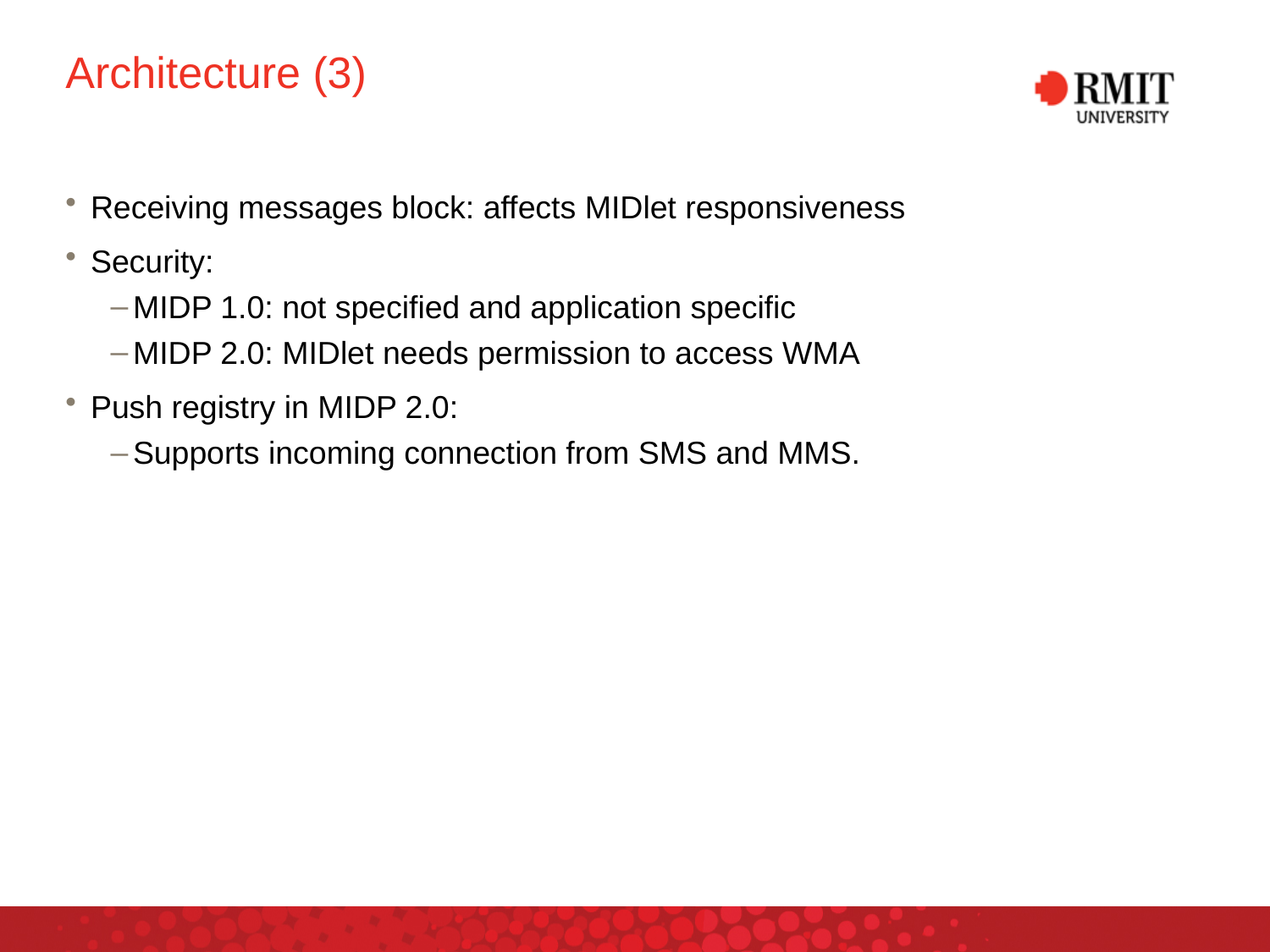

# Architecture (3)
Receiving messages block: affects MIDlet responsiveness
Security:
MIDP 1.0: not specified and application specific
MIDP 2.0: MIDlet needs permission to access WMA
Push registry in MIDP 2.0:
Supports incoming connection from SMS and MMS.